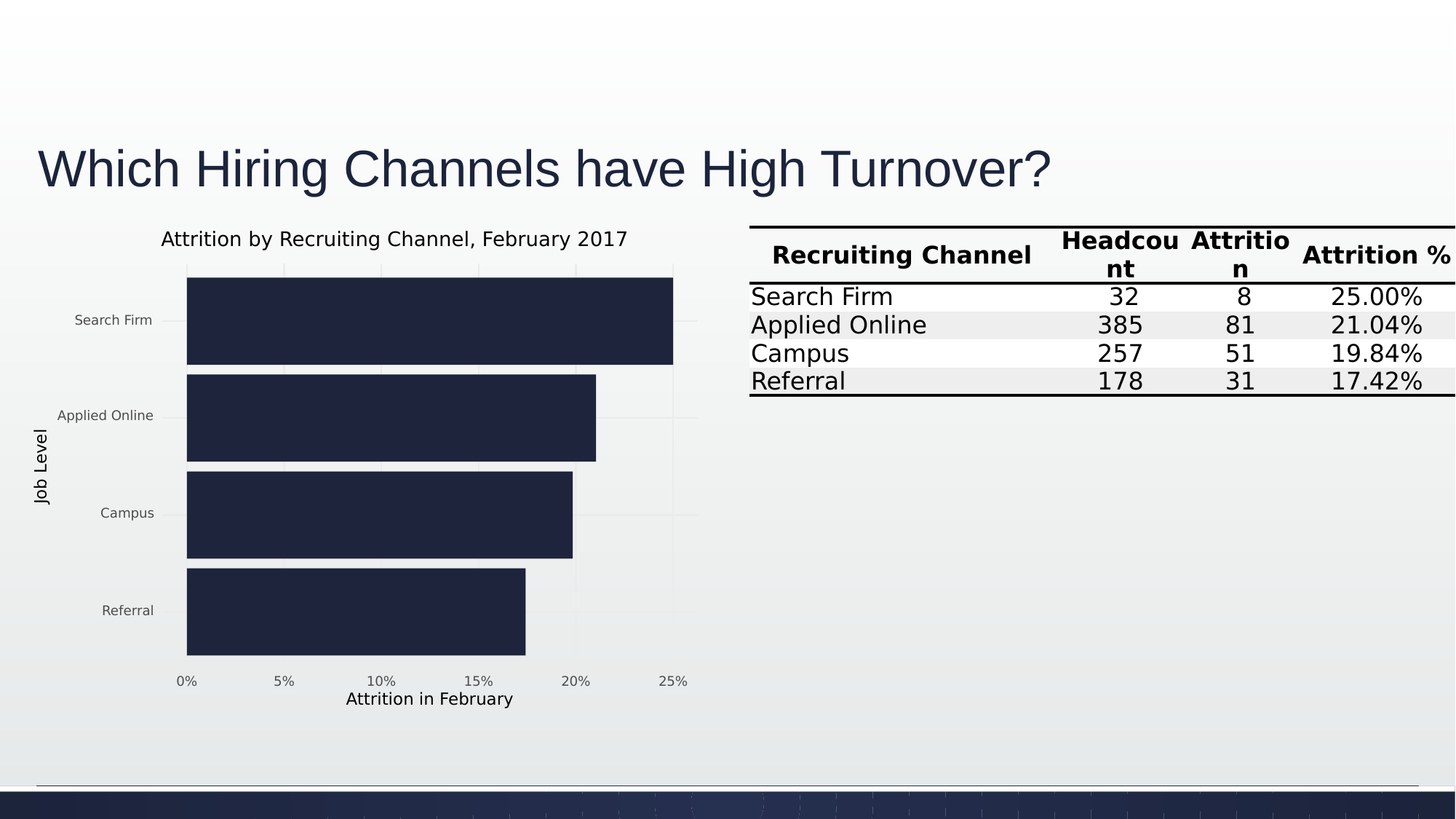

# Which Hiring Channels have High Turnover?
Attrition by Recruiting Channel, February 2017

Search Firm

Applied Online

Job Level

Campus

Referral

20%
25%
0%
5%
10%
15%
Attrition in February
| Recruiting Channel | Headcount | Attrition | Attrition % |
| --- | --- | --- | --- |
| Search Firm | 32 | 8 | 25.00% |
| Applied Online | 385 | 81 | 21.04% |
| Campus | 257 | 51 | 19.84% |
| Referral | 178 | 31 | 17.42% |